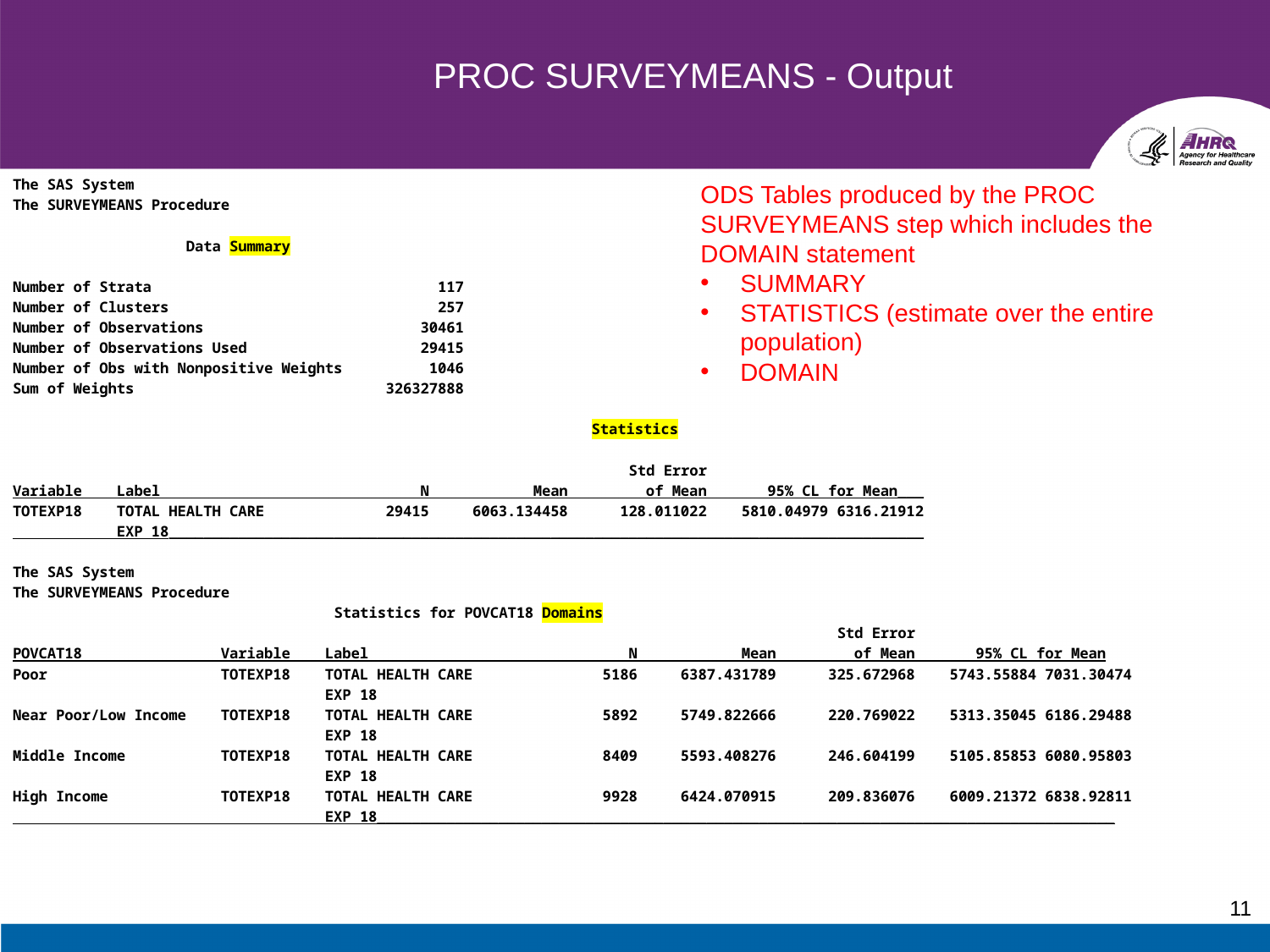

# PROC SURVEYMEANS - Output
The SAS System
The SURVEYMEANS Procedure

                    Data Summary

Number of Strata                                 117
Number of Clusters                               257
Number of Observations                         30461
Number of Observations Used                    29415
Number of Obs with Nonpositive Weights          1046
Sum of Weights                             326327888

Statistics

                                                                       Std Error
Variable    Label                              N            Mean         of Mean       95% CL for Mean___
TOTEXP18    TOTAL HEALTH CARE              29415     6063.134458      128.011022    5810.04979 6316.21912
            EXP 18_______________________________________________________________________________________

The SAS System
The SURVEYMEANS Procedure
                                    	Statistics for POVCAT18 Domains
                                                                                               Std Error
POVCAT18                Variable    Label                              N            Mean         of Mean       95% CL for Mean
Poor                    TOTEXP18    TOTAL HEALTH CARE               5186     6387.431789      325.672968    5743.55884 7031.30474
                                    EXP 18
Near Poor/Low Income    TOTEXP18    TOTAL HEALTH CARE               5892     5749.822666      220.769022    5313.35045 6186.29488
                                    EXP 18
Middle Income           TOTEXP18    TOTAL HEALTH CARE               8409     5593.408276      246.604199    5105.85853 6080.95803
                                    EXP 18
High Income             TOTEXP18    TOTAL HEALTH CARE               9928     6424.070915      209.836076    6009.21372 6838.92811
                                    EXP 18_____________________________________________________________________________________

ODS Tables produced by the PROC SURVEYMEANS step which includes the DOMAIN statement
SUMMARY
STATISTICS (estimate over the entire population)
DOMAIN
11